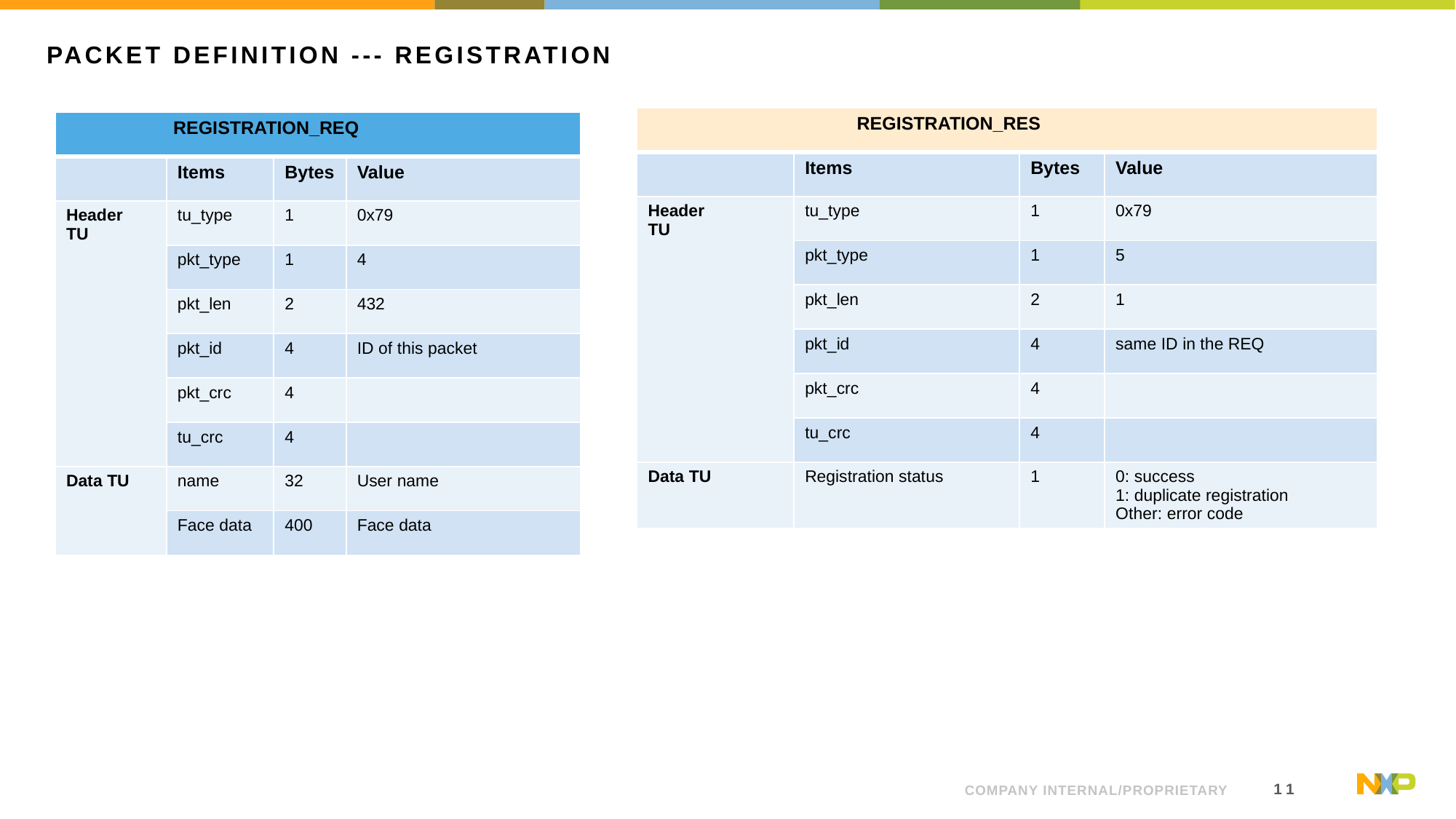

# Packet DEFINITION --- REGISTRATION
| REGISTRATION\_RES |  |  |  |
| --- | --- | --- | --- |
|  | Items | Bytes | Value |
| Header TU | tu\_type | 1 | 0x79 |
|  | pkt\_type | 1 | 5 |
|  | pkt\_len | 2 | 1 |
|  | pkt\_id | 4 | same ID in the REQ |
|  | pkt\_crc | 4 |  |
|  | tu\_crc | 4 |  |
| Data TU | Registration status | 1 | 0: success 1: duplicate registration Other: error code |
| REGISTRATION\_REQ |  |  |  |
| --- | --- | --- | --- |
|  | Items | Bytes | Value |
| Header TU | tu\_type | 1 | 0x79 |
|  | pkt\_type | 1 | 4 |
|  | pkt\_len | 2 | 432 |
|  | pkt\_id | 4 | ID of this packet |
|  | pkt\_crc | 4 |  |
|  | tu\_crc | 4 |  |
| Data TU | name | 32 | User name |
|  | Face data | 400 | Face data |